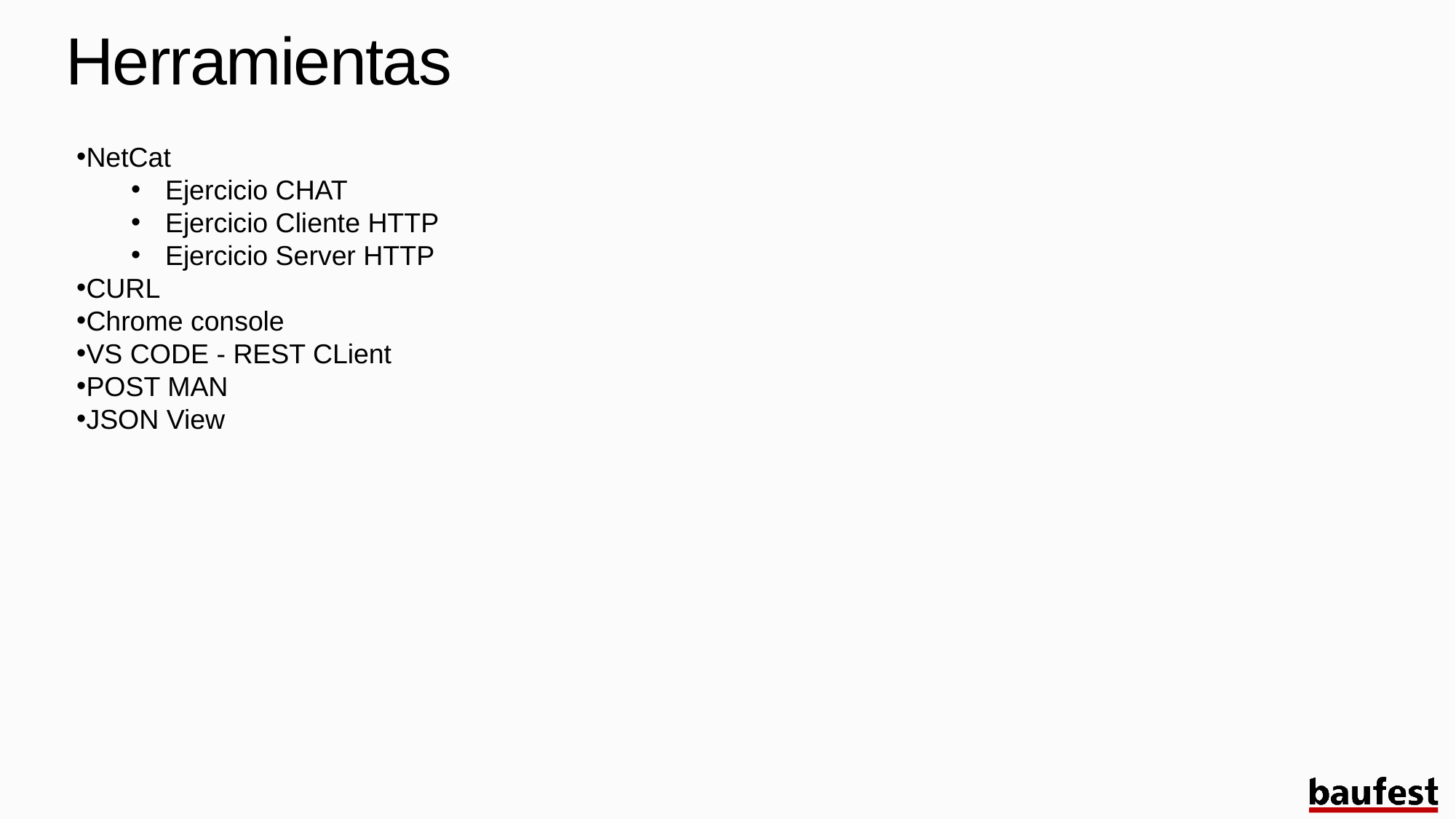

# Herramientas
NetCat
Ejercicio CHAT
Ejercicio Cliente HTTP
Ejercicio Server HTTP
CURL
Chrome console
VS CODE - REST CLient
POST MAN
JSON View